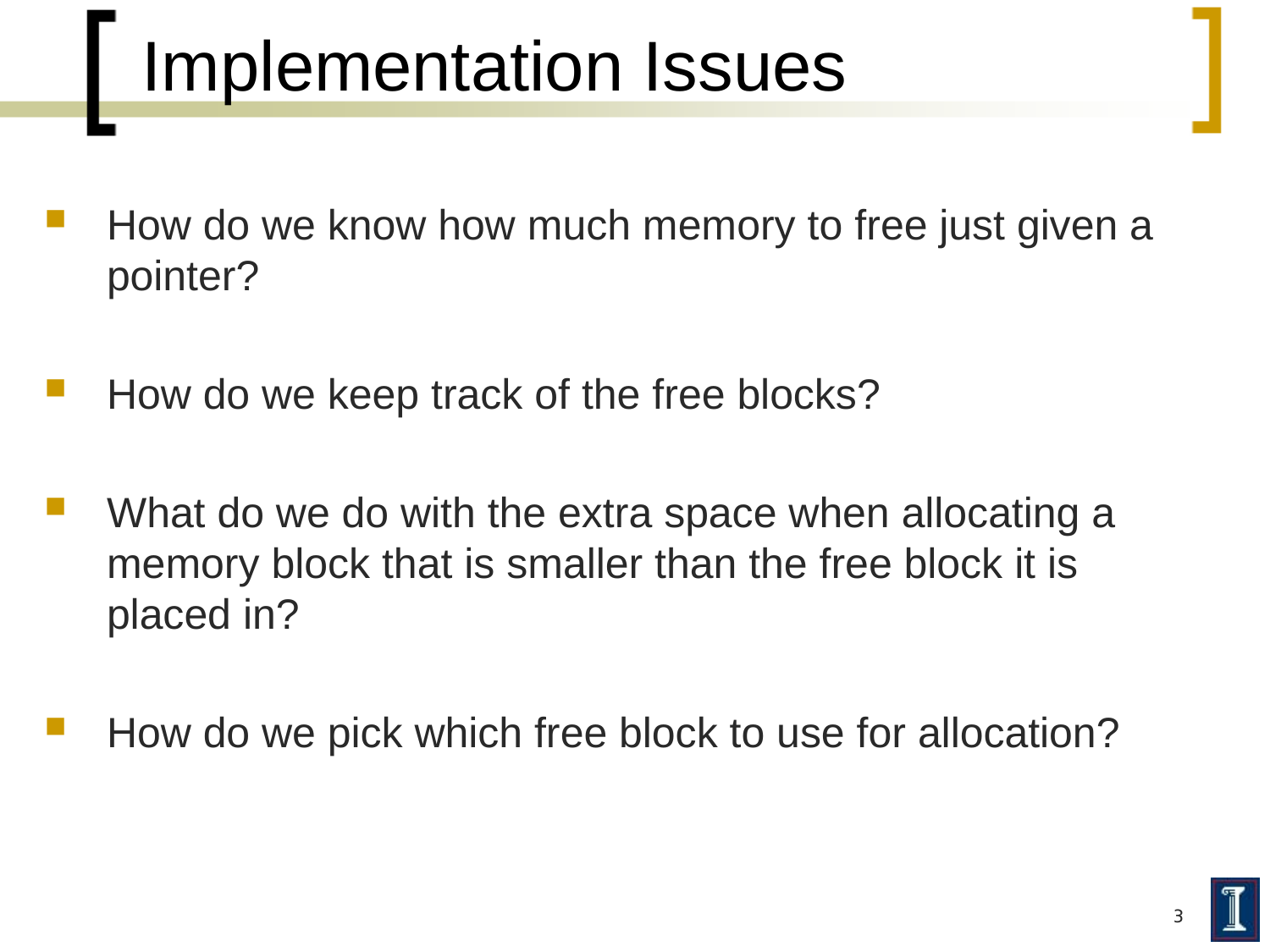

# Implementation Issues

How do we know how much memory to free just given a pointer?

How do we keep track of the free blocks?

What do we do with the extra space when allocating a memory block that is smaller than the free block it is placed in?

How do we pick which free block to use for allocation?

3